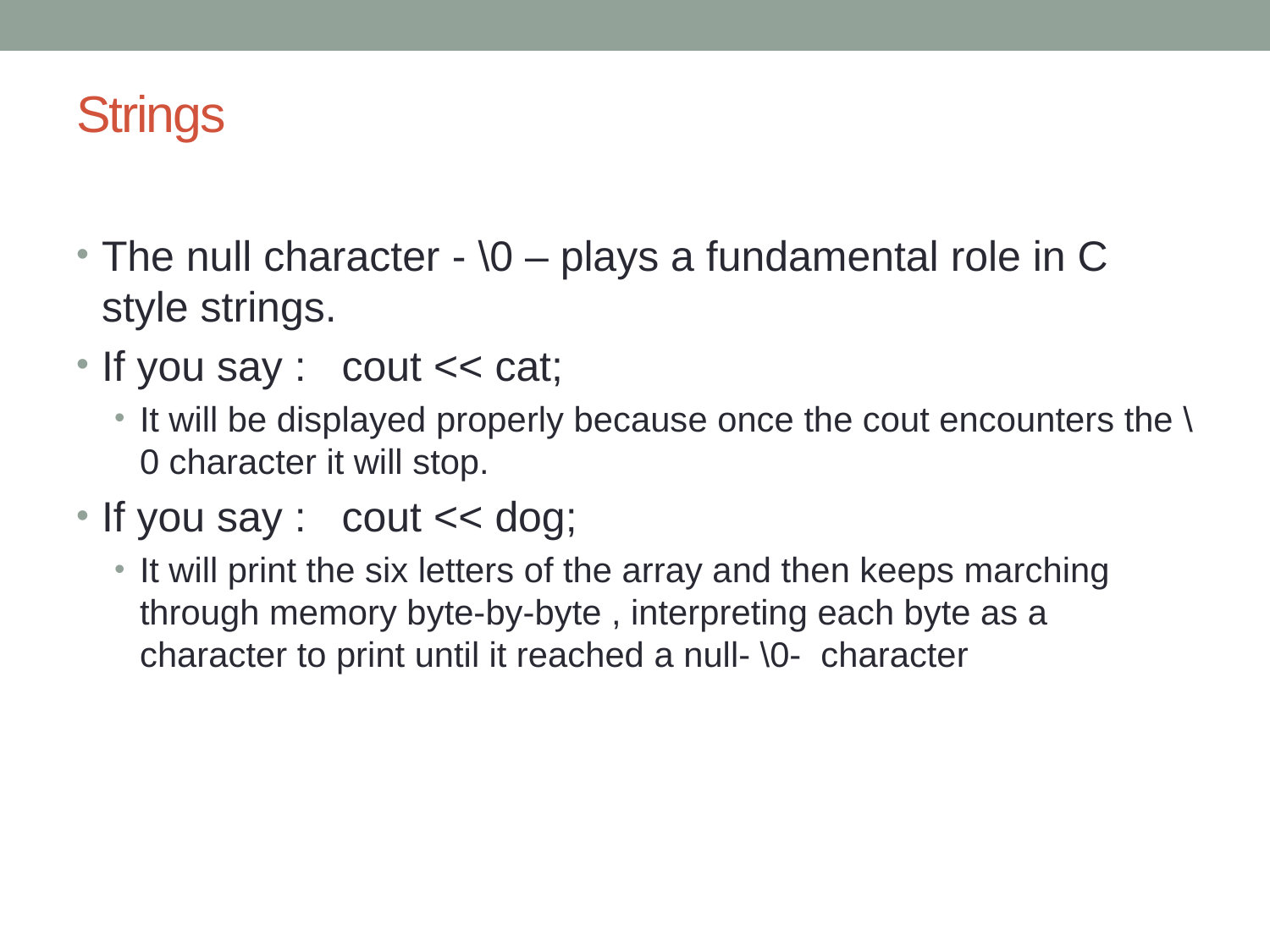

# Strings
The null character - \0 – plays a fundamental role in C style strings.
If you say :   cout << cat;
It will be displayed properly because once the cout encounters the \0 character it will stop.
If you say :   cout << dog;
It will print the six letters of the array and then keeps marching through memory byte-by-byte , interpreting each byte as a character to print until it reached a null- \0-  character